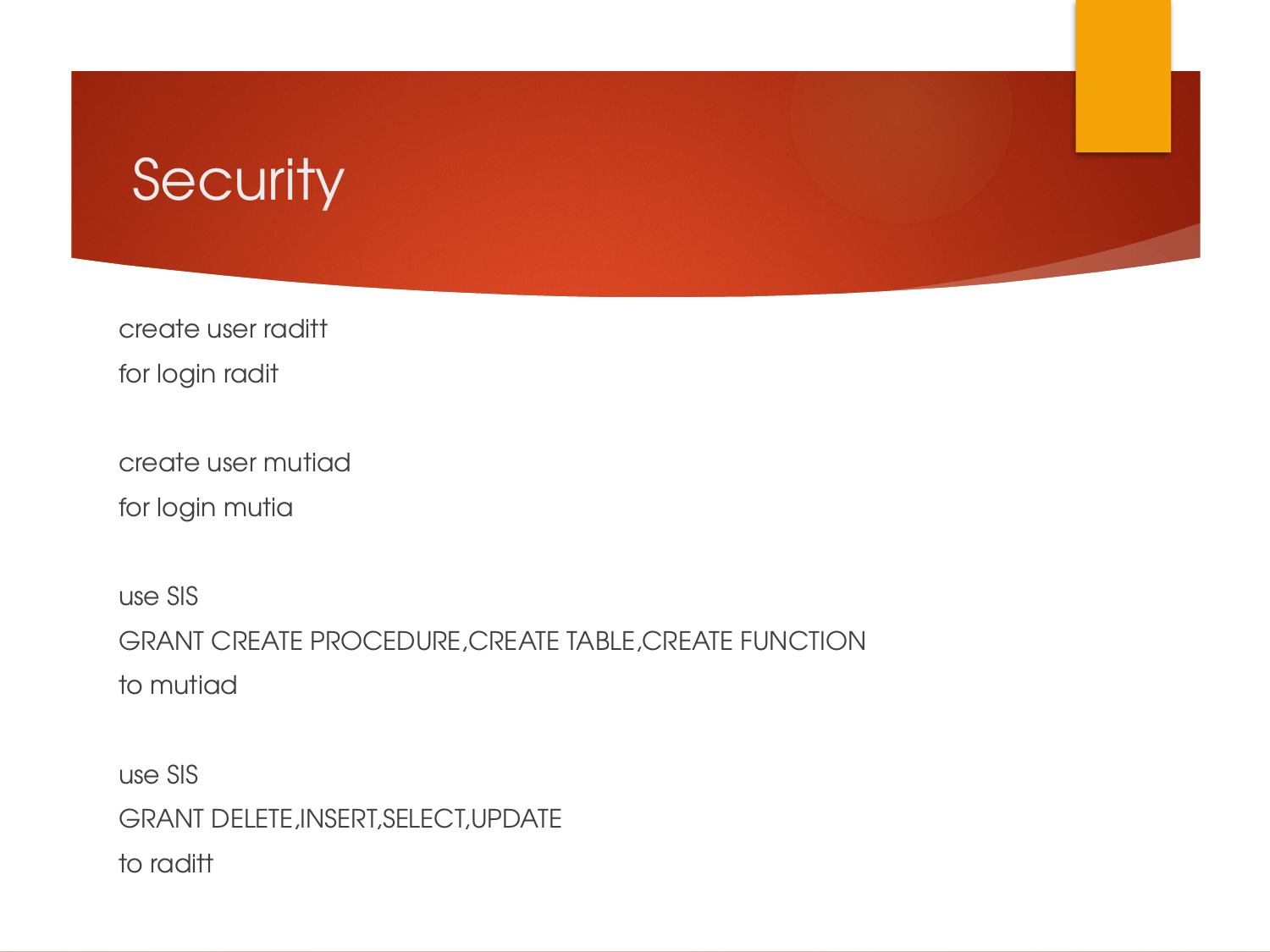

# Security
create user raditt
for login radit

create user mutiad
for login mutia

use SIS
GRANT CREATE PROCEDURE,CREATE TABLE,CREATE FUNCTION
to mutiad

use SIS
GRANT DELETE,INSERT,SELECT,UPDATE
to raditt